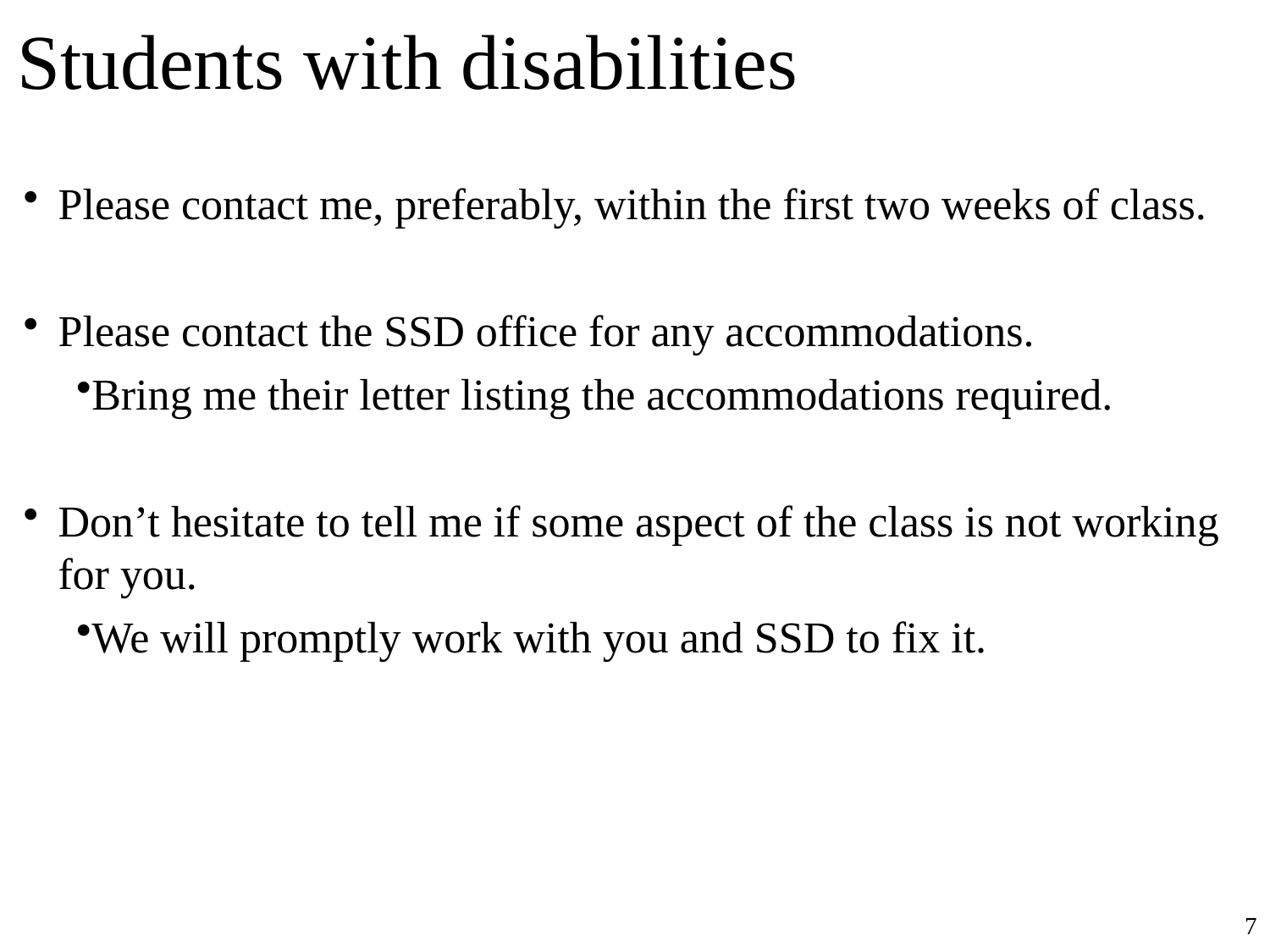

# Students with disabilities
Please contact me, preferably, within the first two weeks of class.

Please contact the SSD office for any accommodations.
Bring me their letter listing the accommodations required.

Don’t hesitate to tell me if some aspect of the class is not working for you.
We will promptly work with you and SSD to fix it.
7